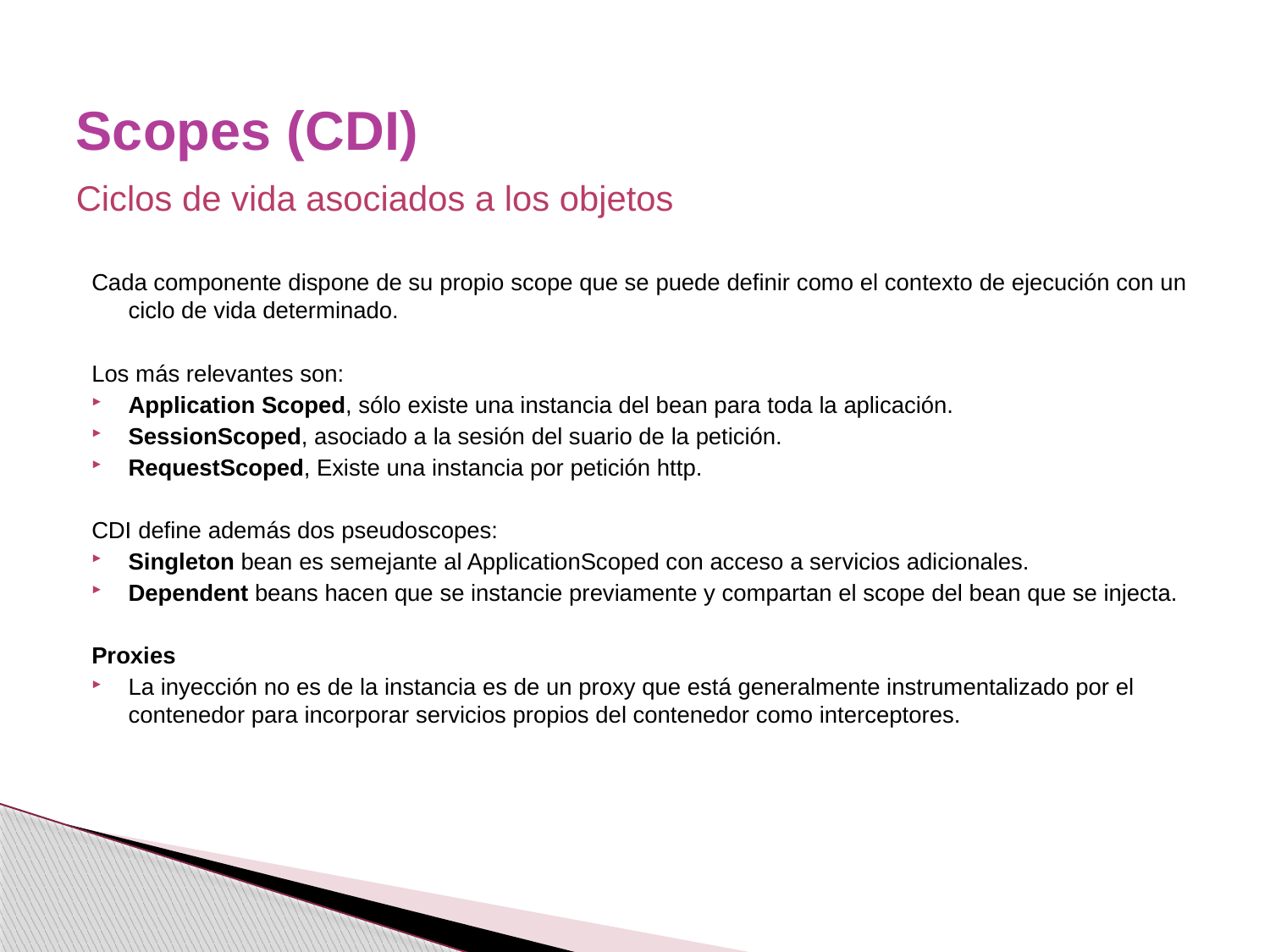

# Scopes (CDI)
Ciclos de vida asociados a los objetos
Cada componente dispone de su propio scope que se puede definir como el contexto de ejecución con un ciclo de vida determinado.

Los más relevantes son:
Application Scoped, sólo existe una instancia del bean para toda la aplicación.
SessionScoped, asociado a la sesión del suario de la petición.
RequestScoped, Existe una instancia por petición http.

CDI define además dos pseudoscopes:
Singleton bean es semejante al ApplicationScoped con acceso a servicios adicionales.
Dependent beans hacen que se instancie previamente y compartan el scope del bean que se injecta.

Proxies
La inyección no es de la instancia es de un proxy que está generalmente instrumentalizado por el contenedor para incorporar servicios propios del contenedor como interceptores.